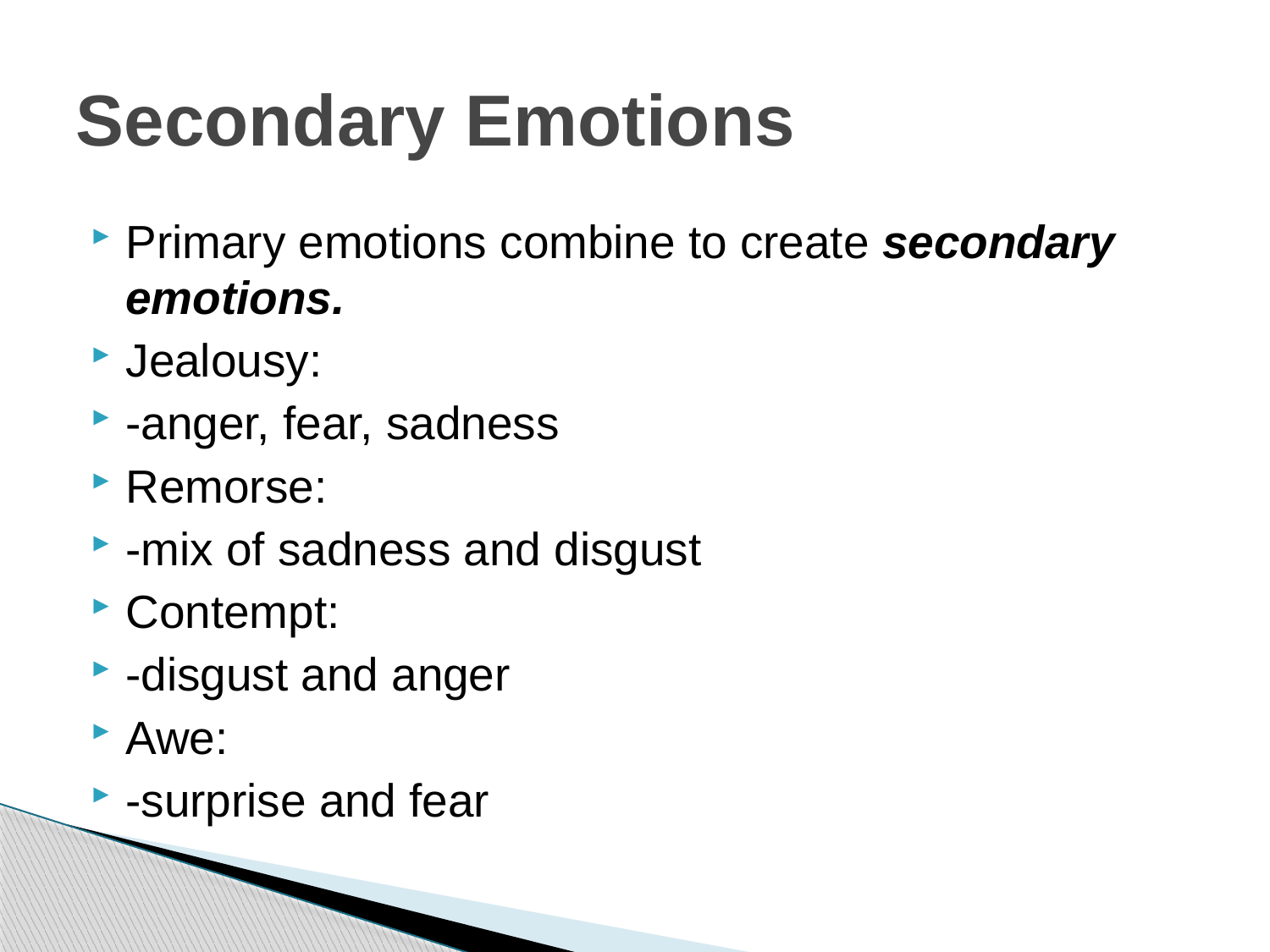

# Secondary Emotions
Primary emotions combine to create secondary emotions.
Jealousy:
-anger, fear, sadness
Remorse:
-mix of sadness and disgust
Contempt:
-disgust and anger
Awe:
-surprise and fear